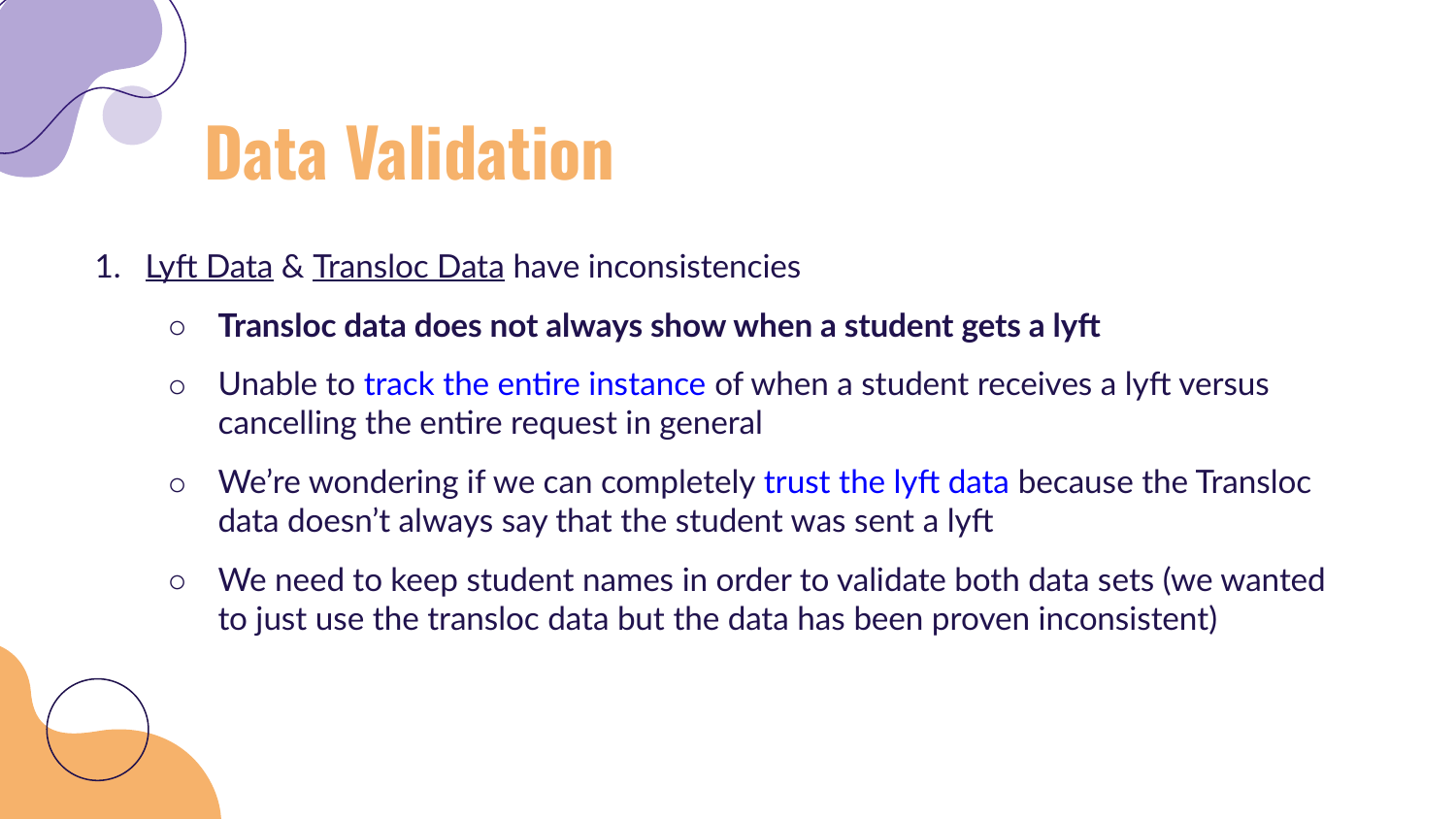

# Data Validation
Lyft Data & Transloc Data have inconsistencies
Transloc data does not always show when a student gets a lyft
Unable to track the entire instance of when a student receives a lyft versus cancelling the entire request in general
We’re wondering if we can completely trust the lyft data because the Transloc data doesn’t always say that the student was sent a lyft
We need to keep student names in order to validate both data sets (we wanted to just use the transloc data but the data has been proven inconsistent)